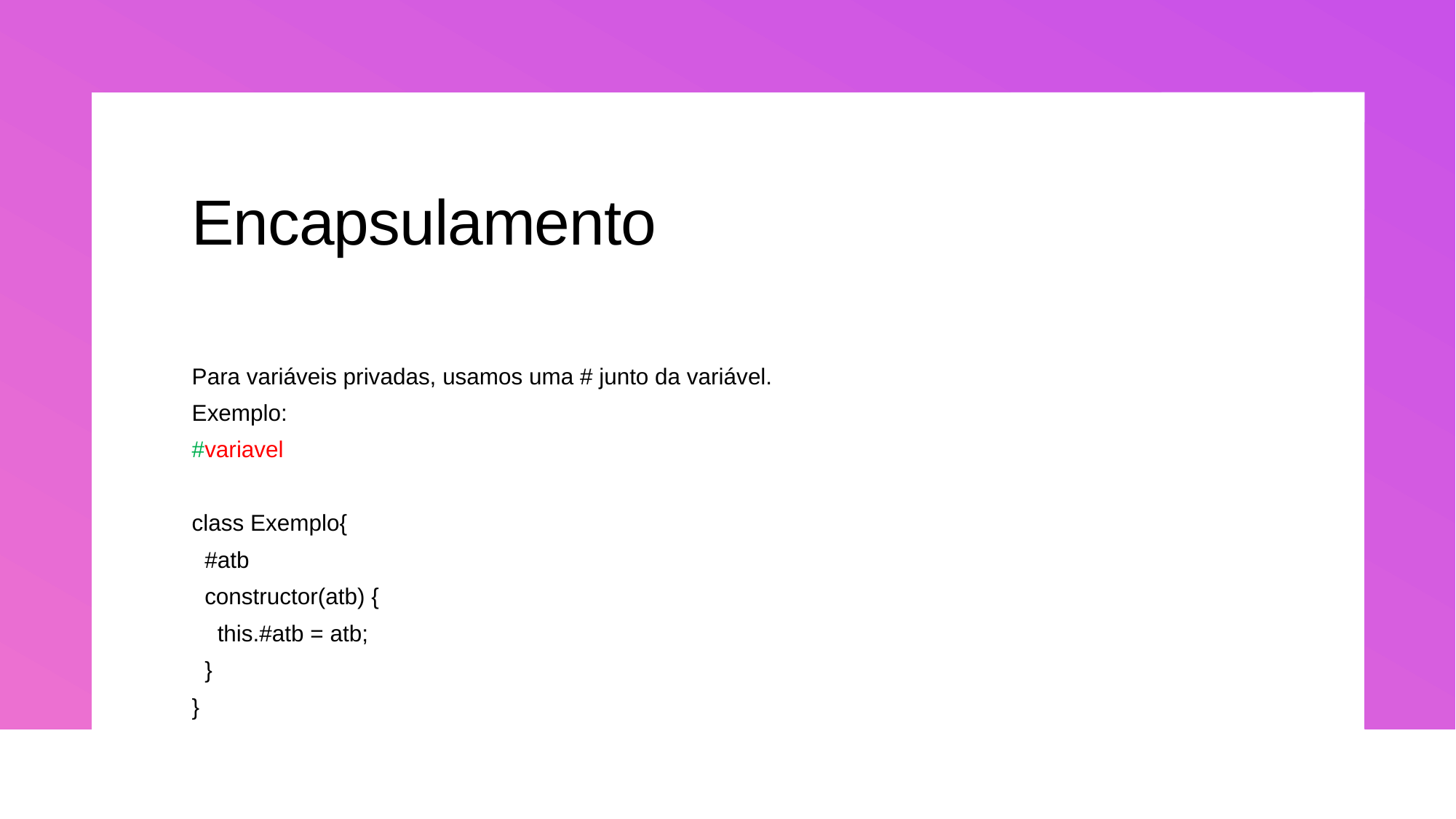

# Encapsulamento
Para variáveis privadas, usamos uma # junto da variável.
Exemplo:
#variavel

class Exemplo{
  #atb
  constructor(atb) {
    this.#atb = atb;
  }
}